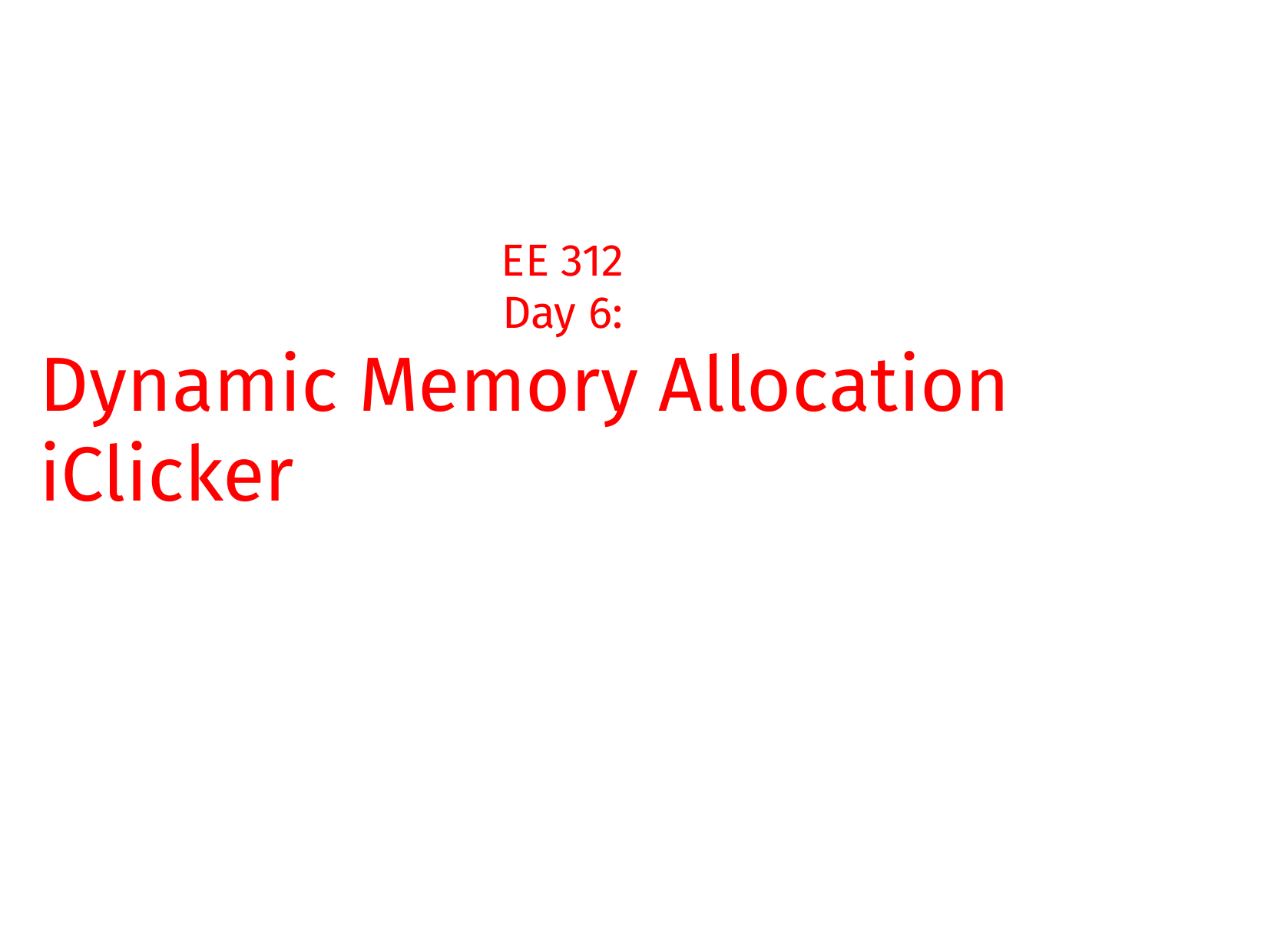

EE 312
Day 6:
Dynamic Memory Allocation
iClicker